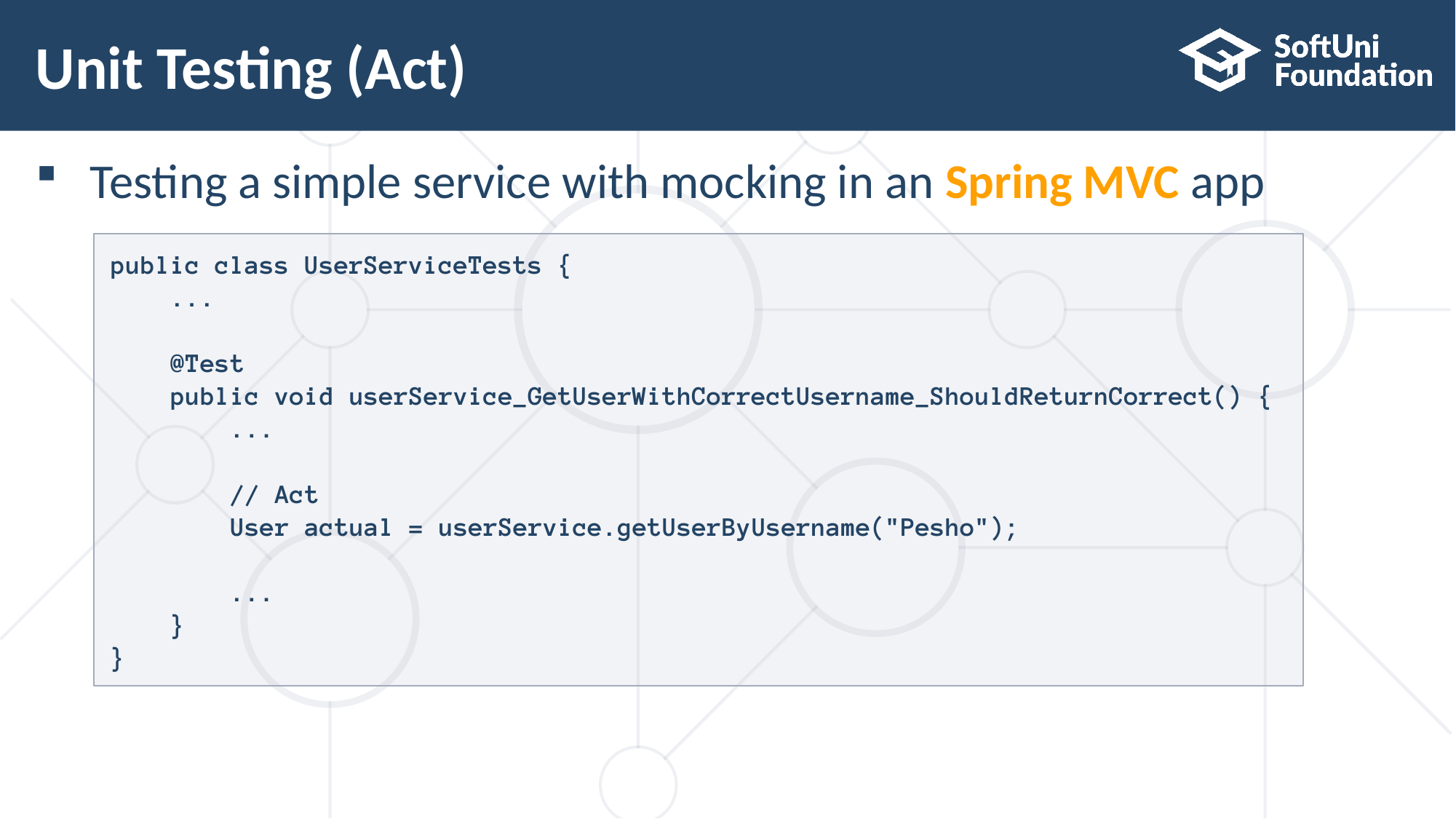

# Unit Testing (Act)
Testing a simple service with mocking in an Spring MVC app
public class UserServiceTests {
    ...

    @Test
    public void userService_GetUserWithCorrectUsername_ShouldReturnCorrect() {
        ...

        // Act
        User actual = userService.getUserByUsername("Pesho");

        ...
    }
}